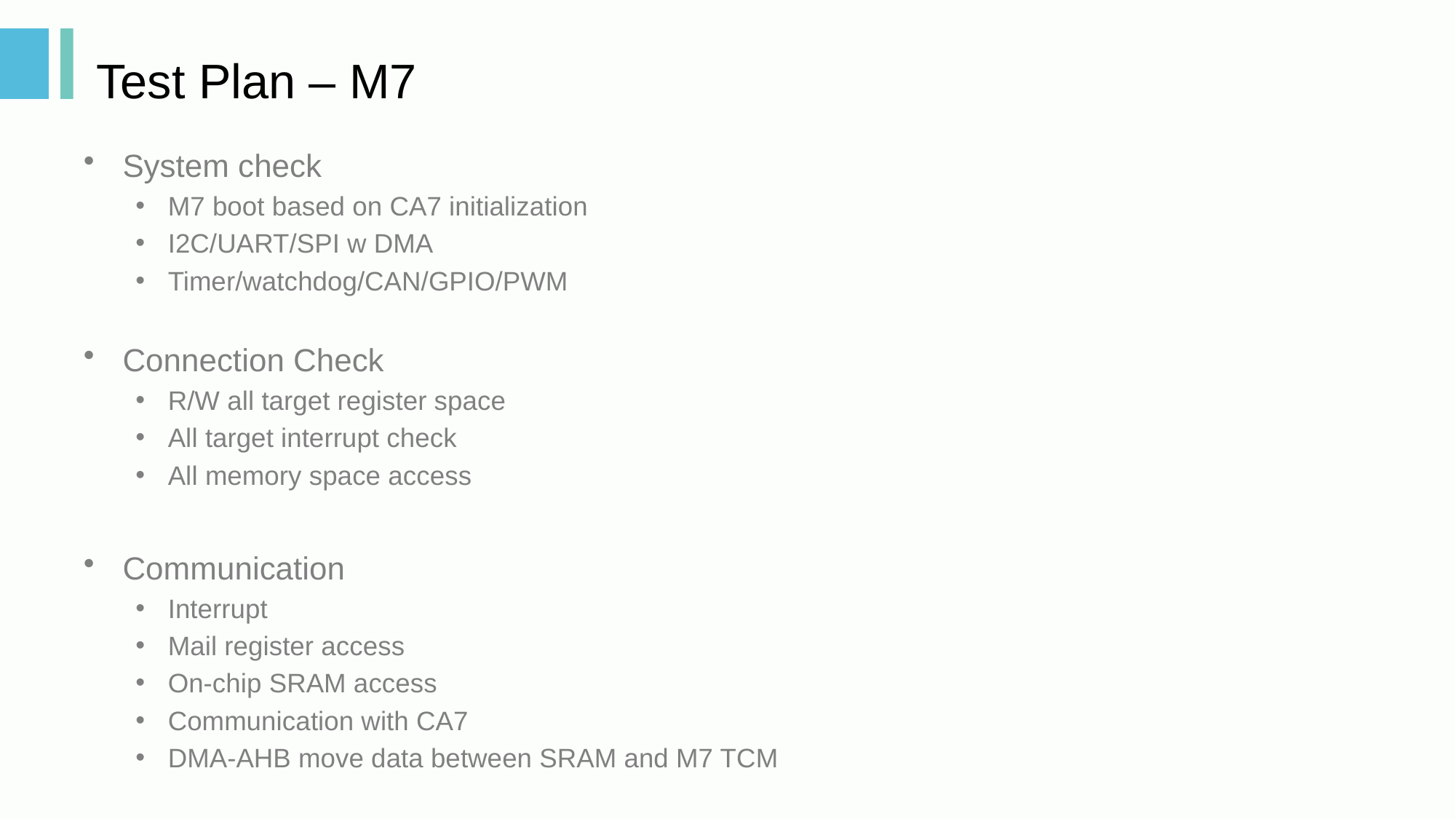

# Test Plan – M7
System check
M7 boot based on CA7 initialization
I2C/UART/SPI w DMA
Timer/watchdog/CAN/GPIO/PWM

Connection Check
R/W all target register space
All target interrupt check
All memory space access

Communication
Interrupt
Mail register access
On-chip SRAM access
Communication with CA7
DMA-AHB move data between SRAM and M7 TCM